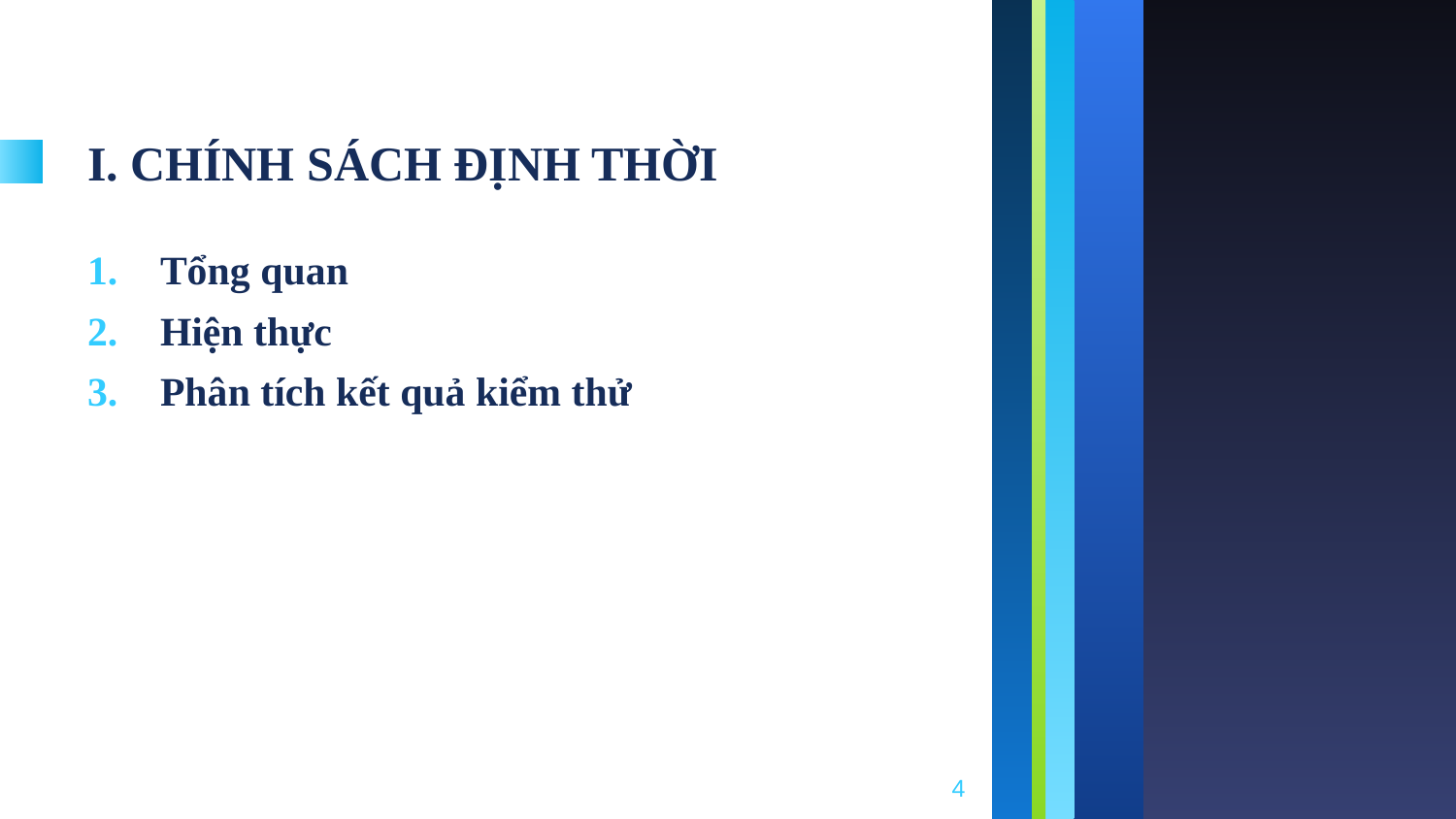

# I. CHÍNH SÁCH ĐỊNH THỜI
Tổng quan
Hiện thực
Phân tích kết quả kiểm thử
4